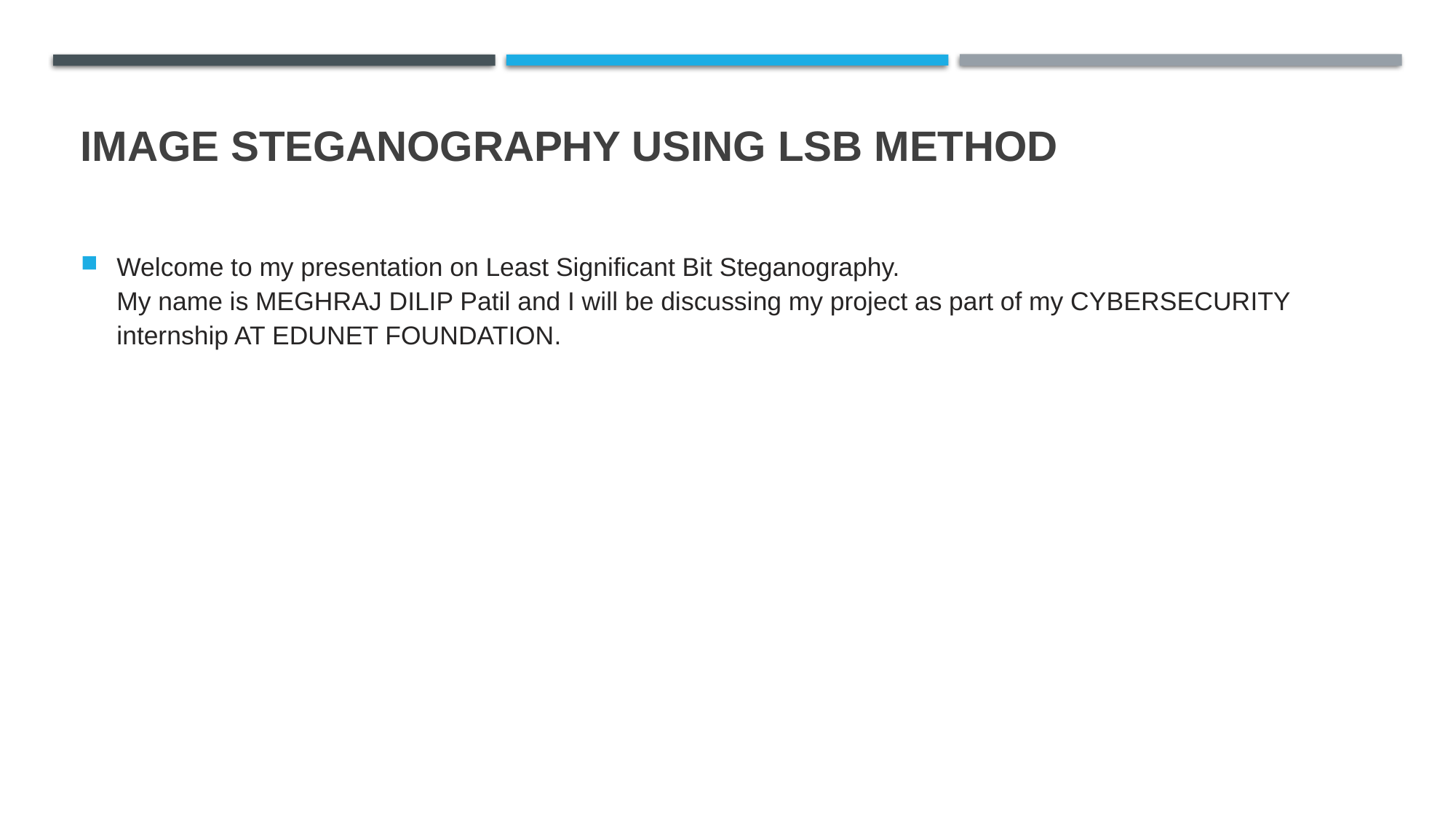

# Image steganography Using lsb method
Welcome to my presentation on Least Significant Bit Steganography.
My name is MEGHRAJ DILIP Patil and I will be discussing my project as part of my CYBERSECURITY internship AT EDUNET FOUNDATION.